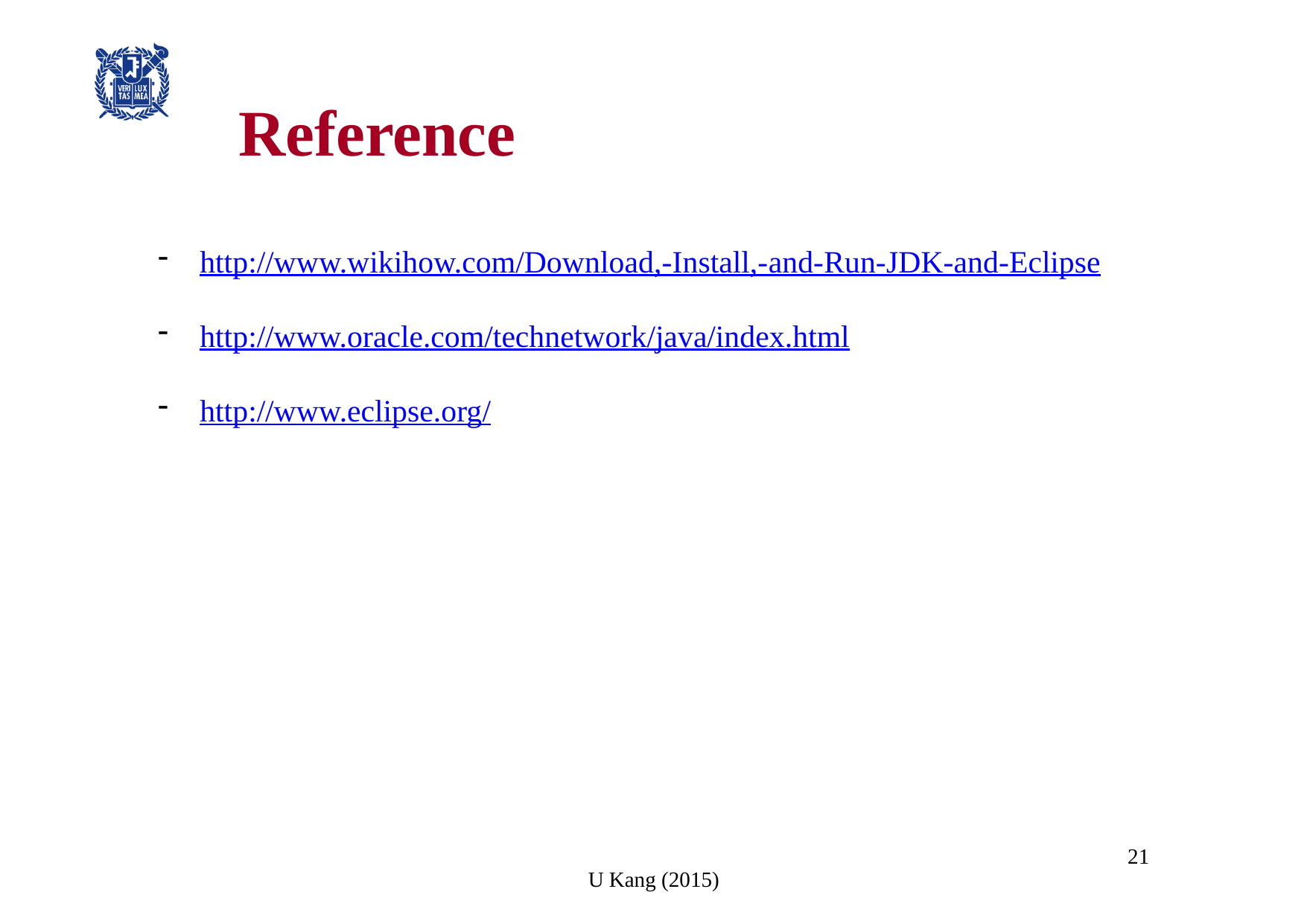

# Reference
http://www.wikihow.com/Download,-Install,-and-Run-JDK-and-Eclipse

http://www.oracle.com/technetwork/java/index.html

http://www.eclipse.org/

21
U Kang (2015)